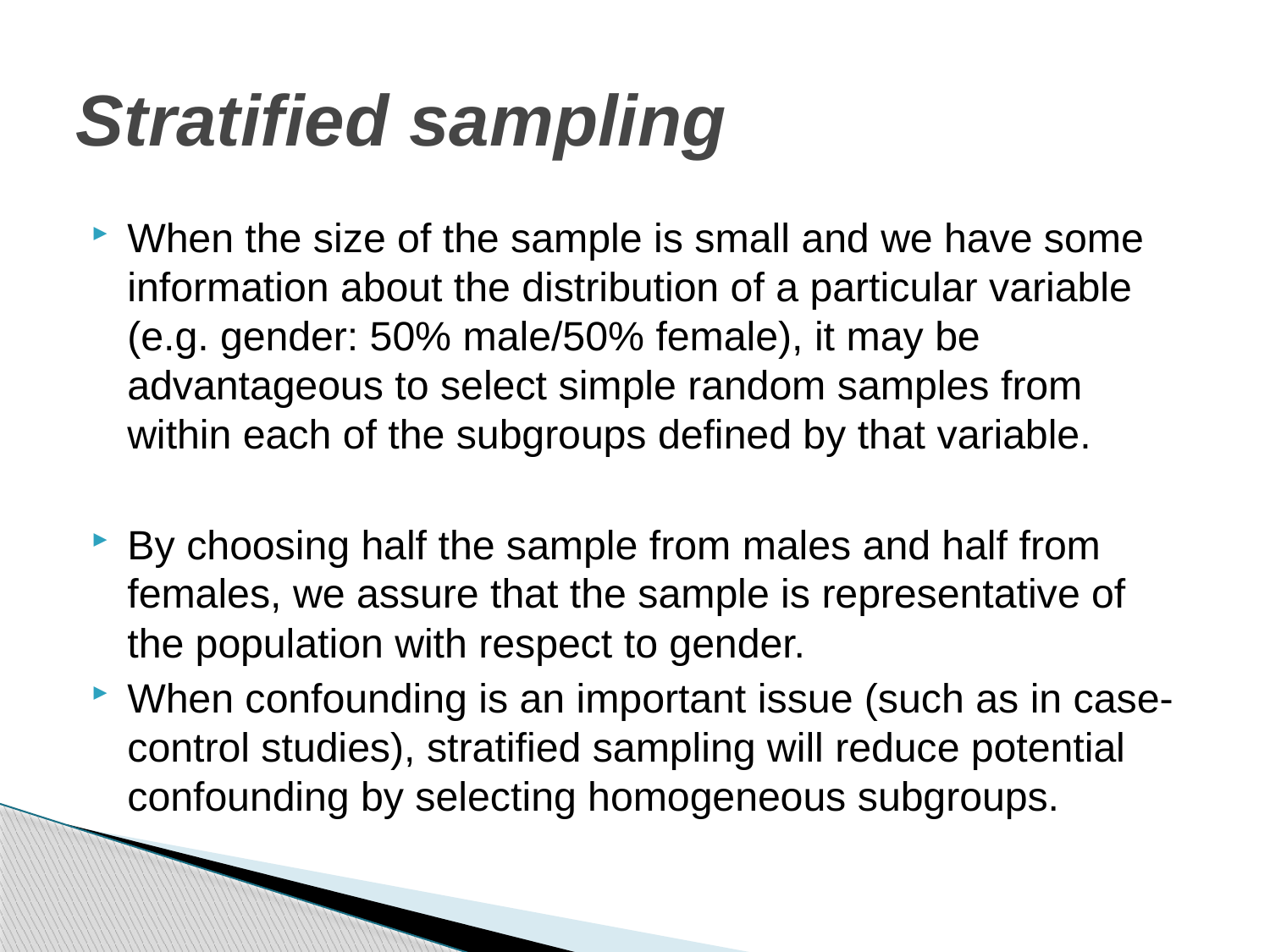

# Stratified sampling
When the size of the sample is small and we have some information about the distribution of a particular variable (e.g. gender: 50% male/50% female), it may be advantageous to select simple random samples from within each of the subgroups defined by that variable.

By choosing half the sample from males and half from females, we assure that the sample is representative of the population with respect to gender.
When confounding is an important issue (such as in case-control studies), stratified sampling will reduce potential confounding by selecting homogeneous subgroups.